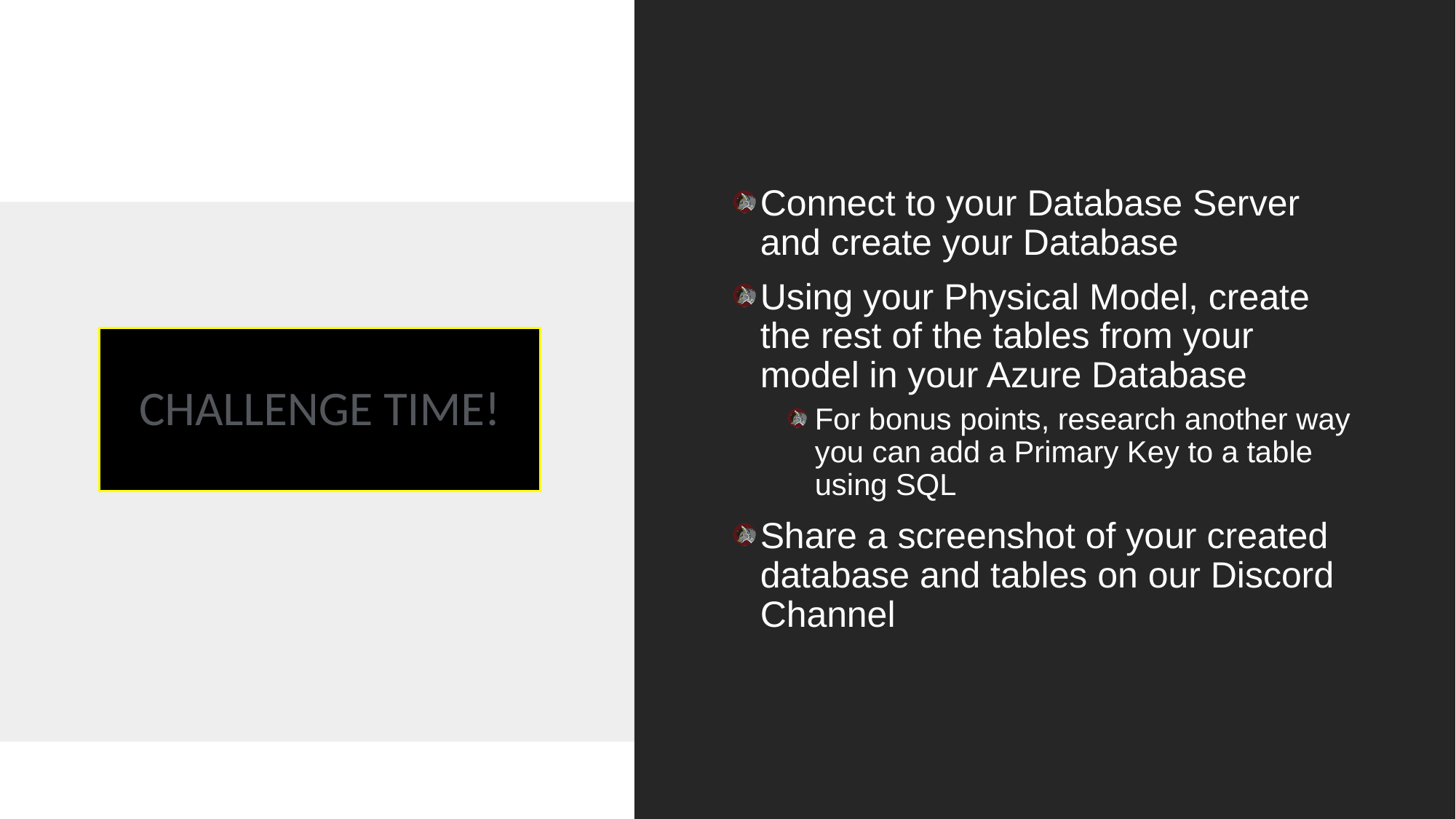

Connect to your Database Server and create your Database
Using your Physical Model, create the rest of the tables from your model in your Azure Database
For bonus points, research another way you can add a Primary Key to a table using SQL
Share a screenshot of your created database and tables on our Discord Channel
# CHALLENGE TIME!